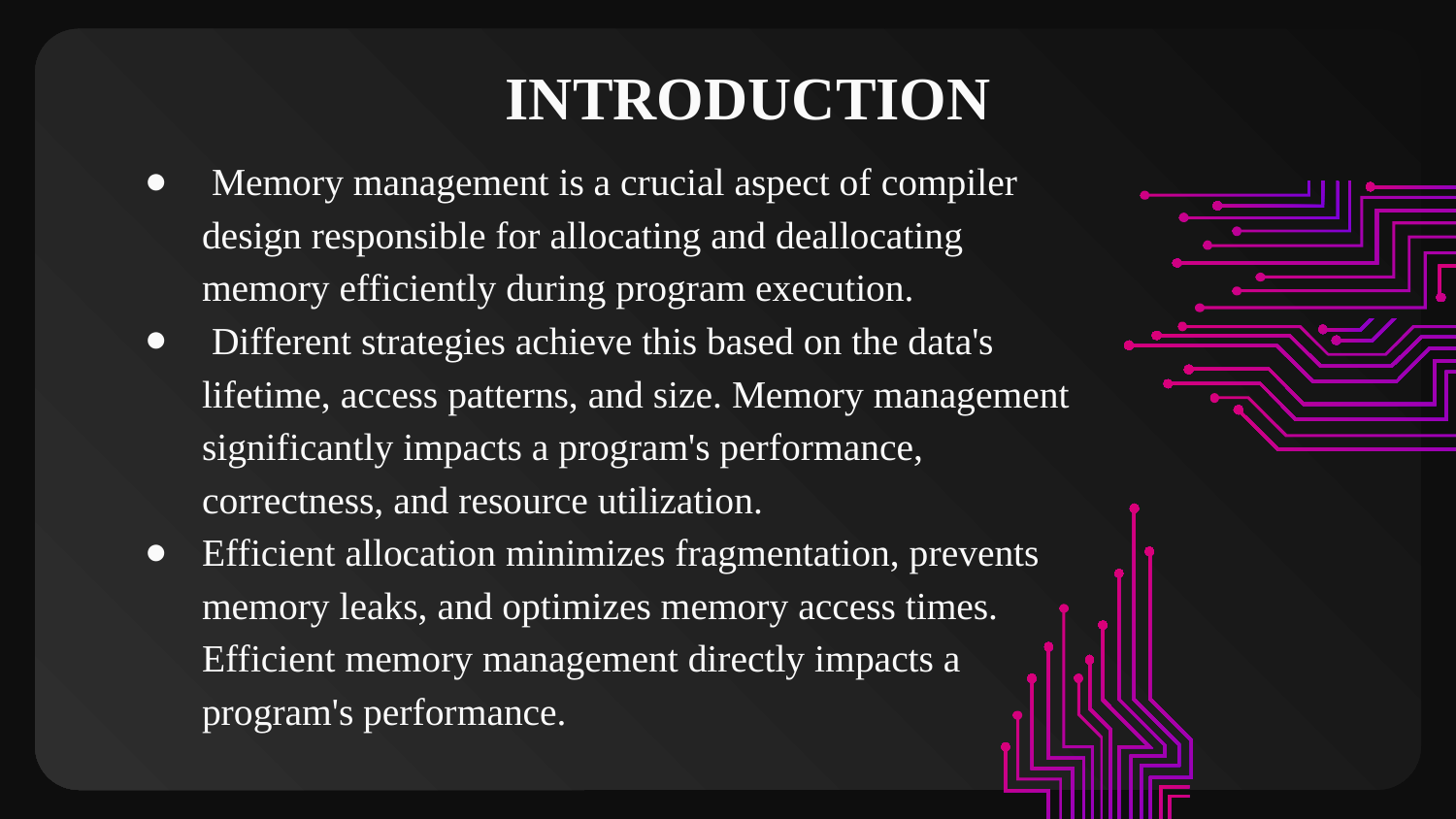

# INTRODUCTION
 Memory management is a crucial aspect of compiler design responsible for allocating and deallocating memory efficiently during program execution.
 Different strategies achieve this based on the data's lifetime, access patterns, and size. Memory management significantly impacts a program's performance, correctness, and resource utilization.
Efficient allocation minimizes fragmentation, prevents memory leaks, and optimizes memory access times. Efficient memory management directly impacts a program's performance.